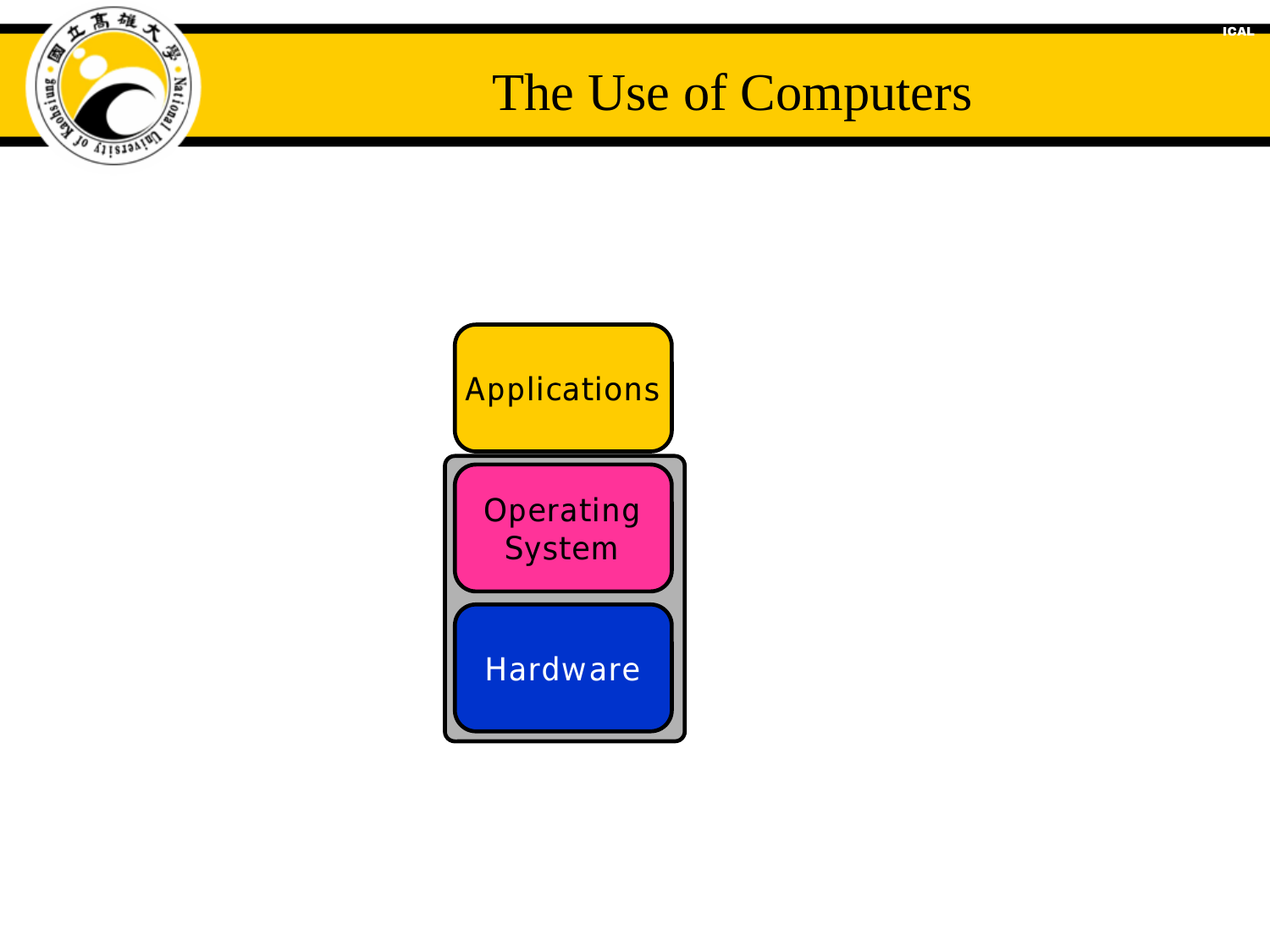

# The Use of Computers
Applications

Operating
System
Hardware